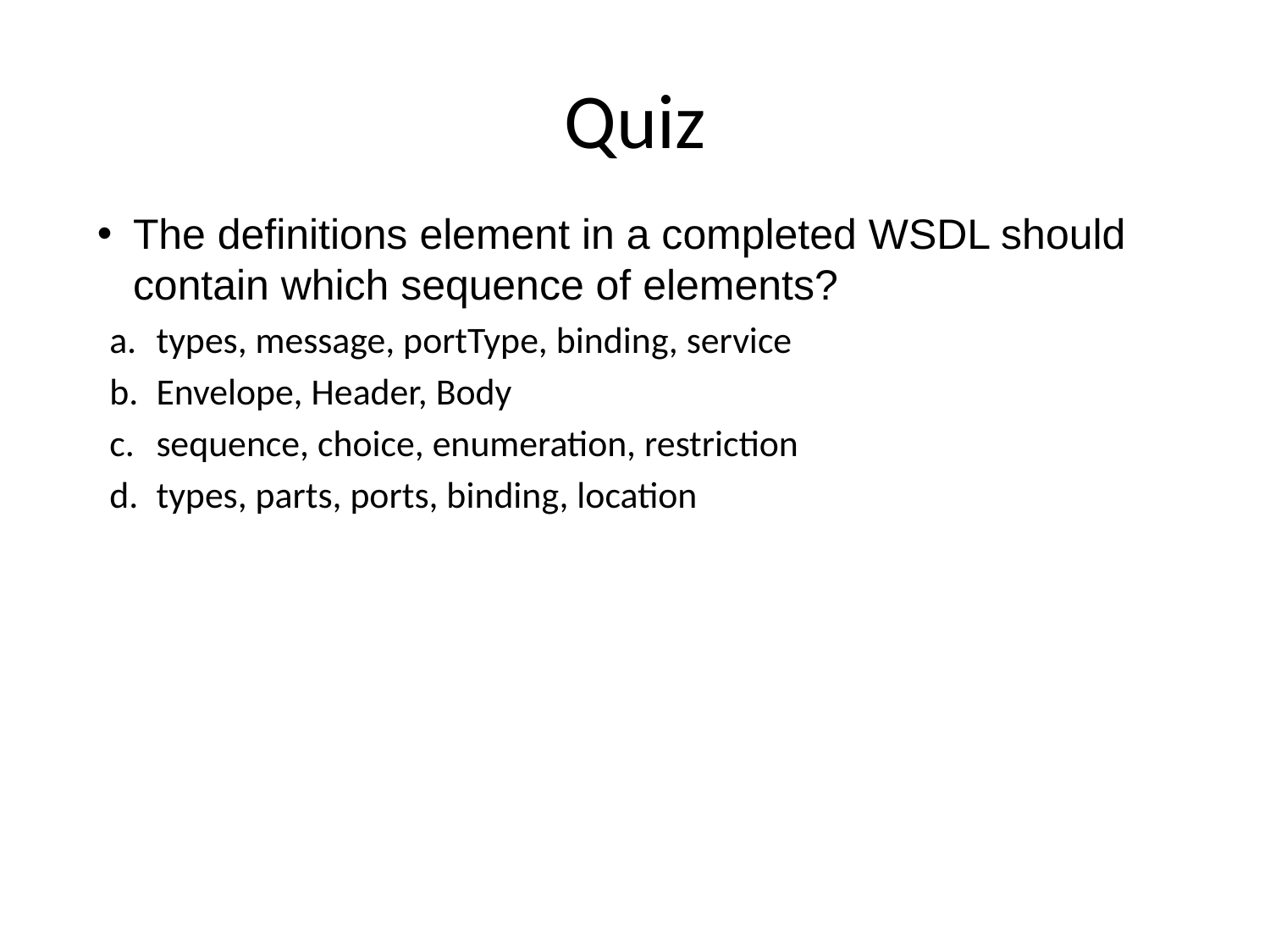

# Quiz
The definitions element in a completed WSDL should contain which sequence of elements?
types, message, portType, binding, service
Envelope, Header, Body
sequence, choice, enumeration, restriction
types, parts, ports, binding, location